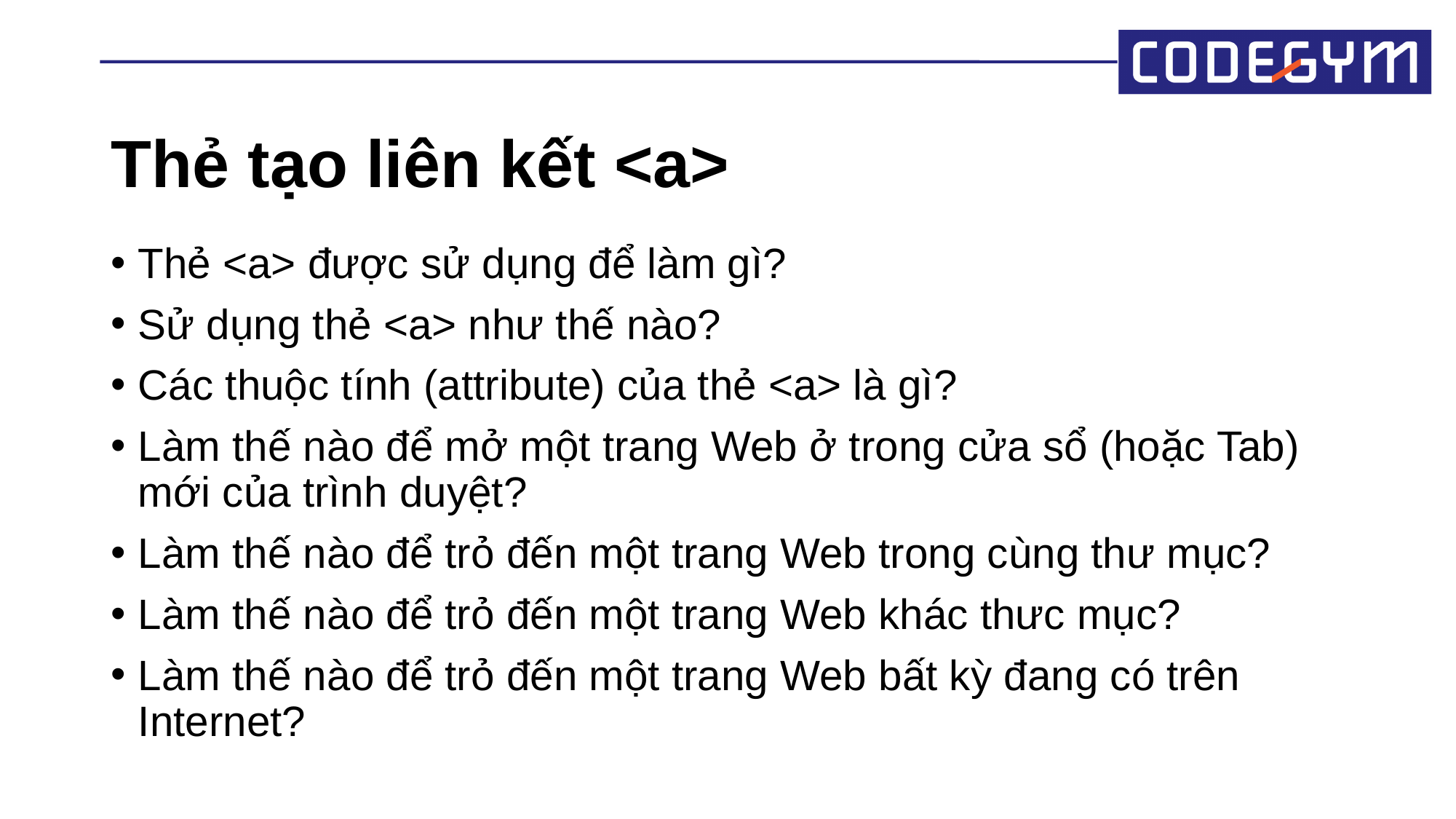

# Thẻ tạo liên kết <a>
Thẻ <a> được sử dụng để làm gì?
Sử dụng thẻ <a> như thế nào?
Các thuộc tính (attribute) của thẻ <a> là gì?
Làm thế nào để mở một trang Web ở trong cửa sổ (hoặc Tab) mới của trình duyệt?
Làm thế nào để trỏ đến một trang Web trong cùng thư mục?
Làm thế nào để trỏ đến một trang Web khác thưc mục?
Làm thế nào để trỏ đến một trang Web bất kỳ đang có trên Internet?